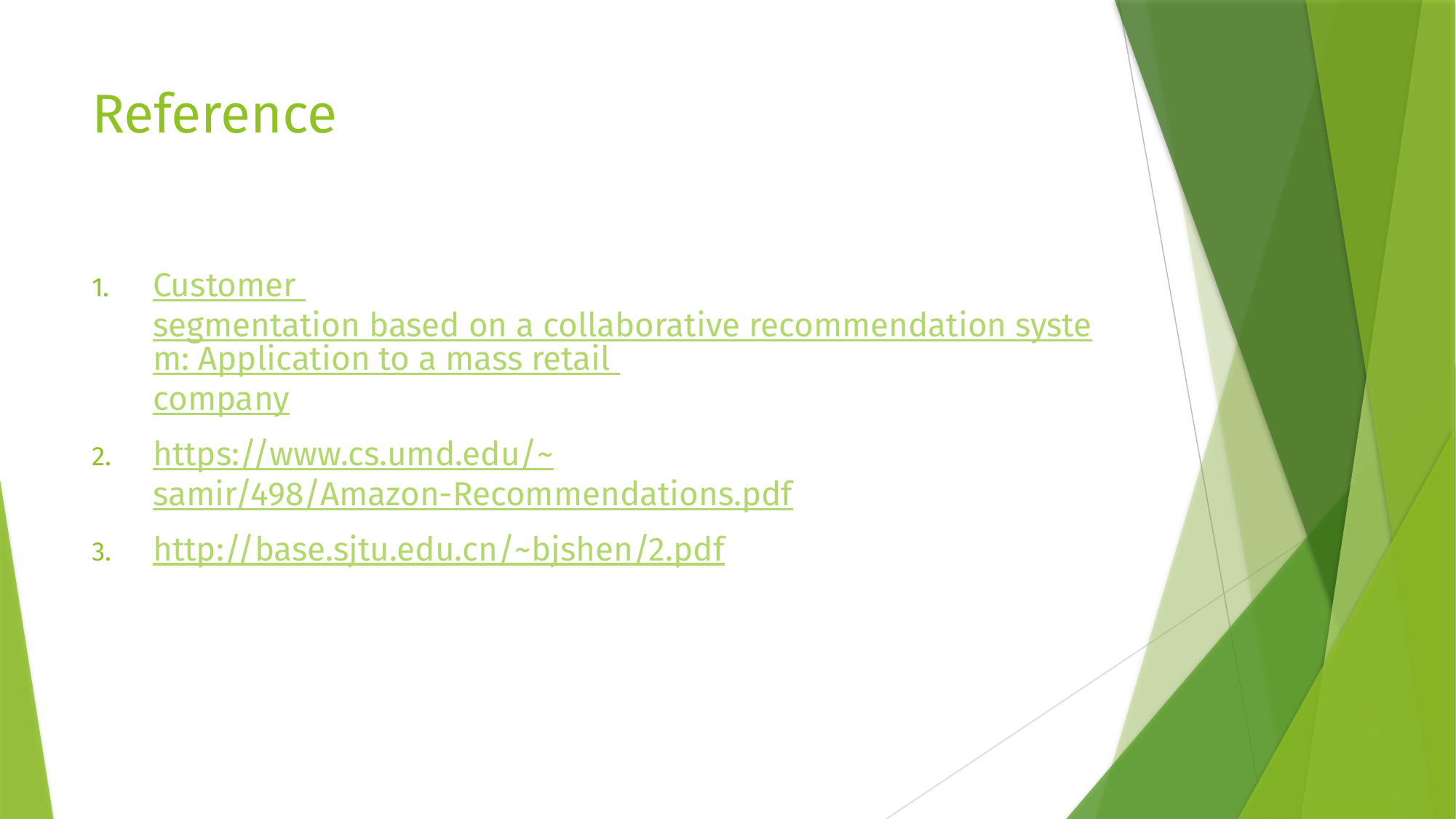

# Reference
Customer segmentation based on a collaborative recommendation system: Application to a mass retail company
https://www.cs.umd.edu/~samir/498/Amazon-Recommendations.pdf
http://base.sjtu.edu.cn/~bjshen/2.pdf